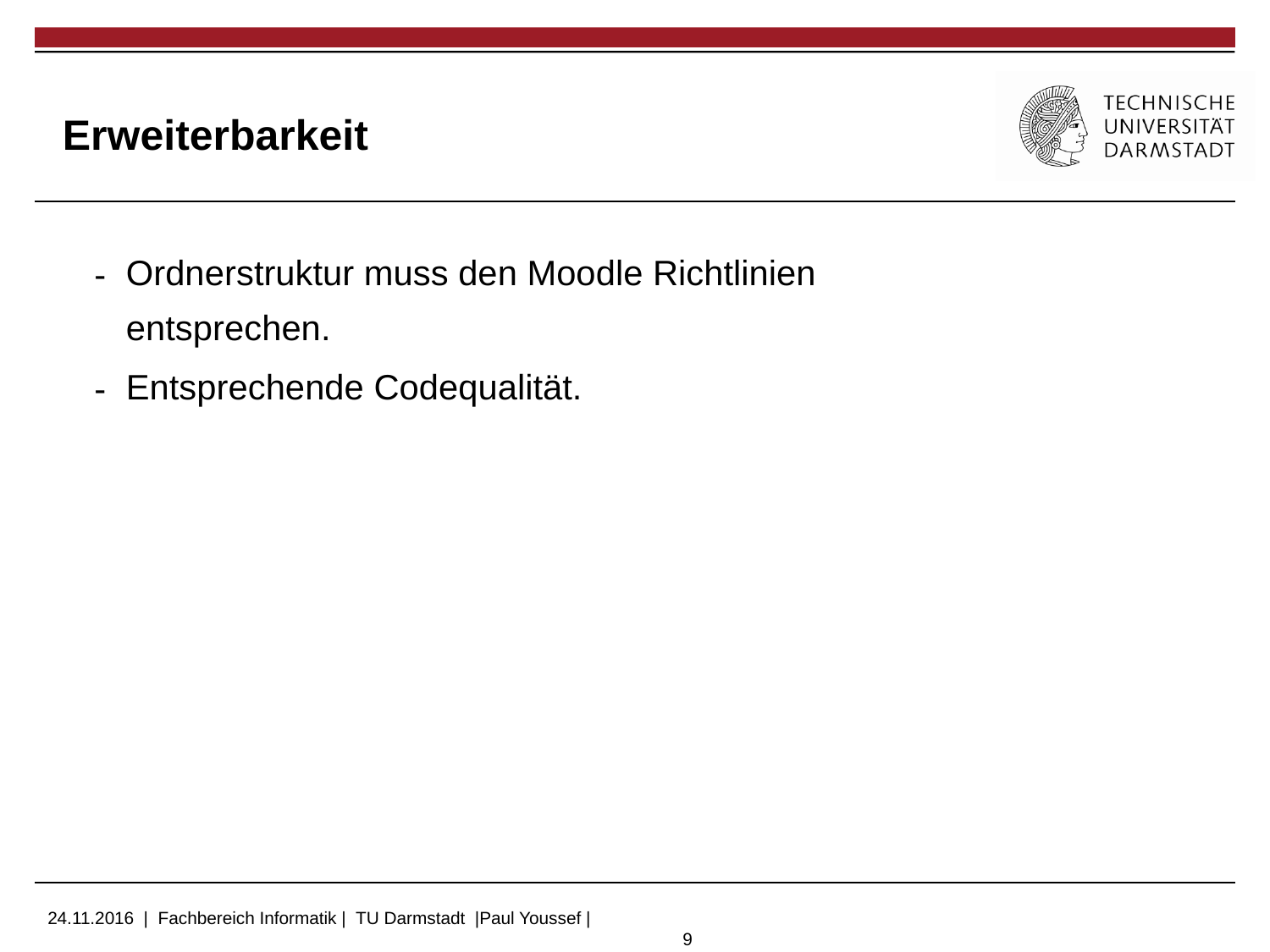

# Erweiterbarkeit
Ordnerstruktur muss den Moodle Richtlinien entsprechen.
Entsprechende Codequalität.